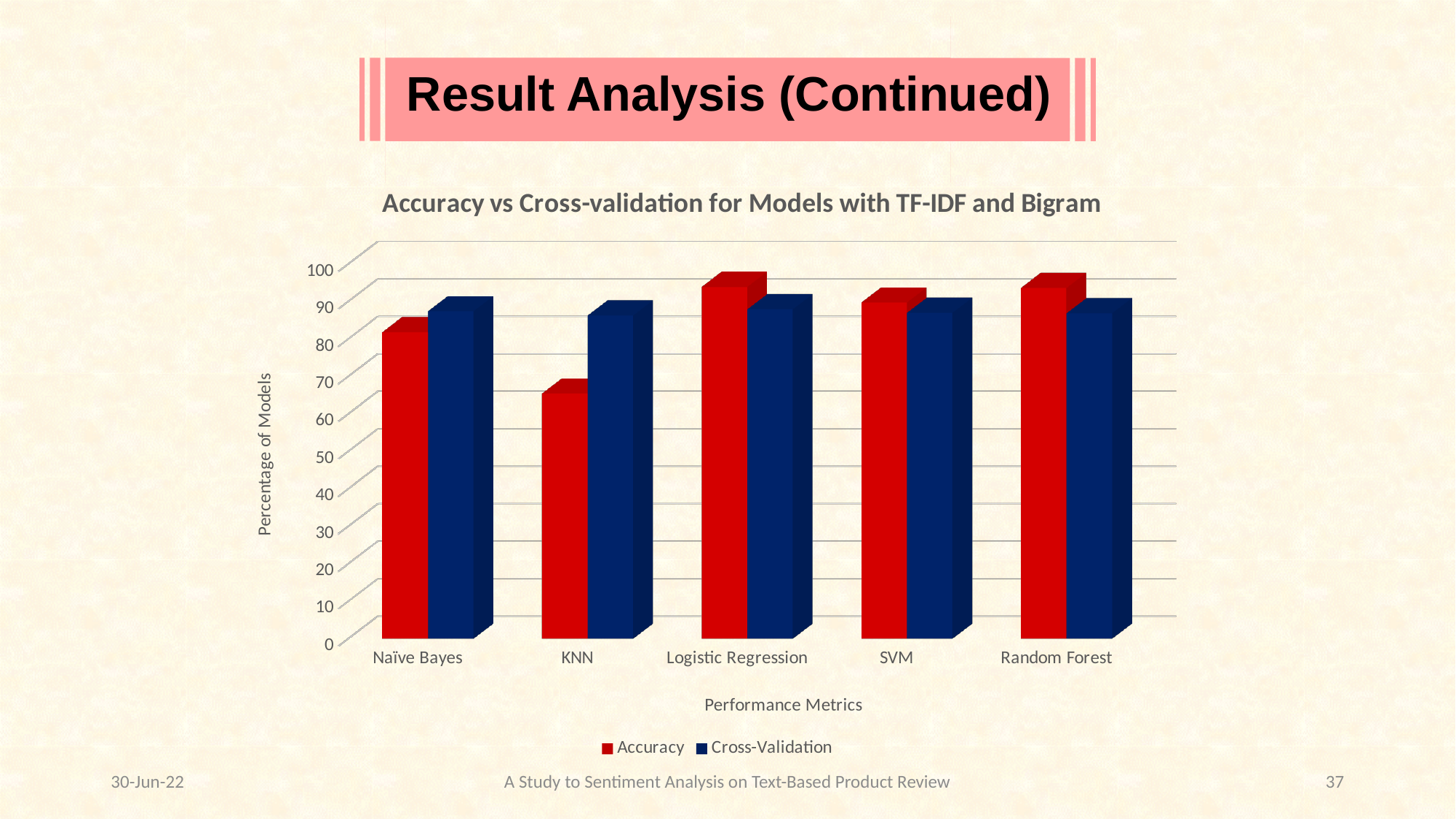

Result Analysis (Continued)

[unsupported chart]

30-Jun-22
A Study to Sentiment Analysis on Text-Based Product Review
37